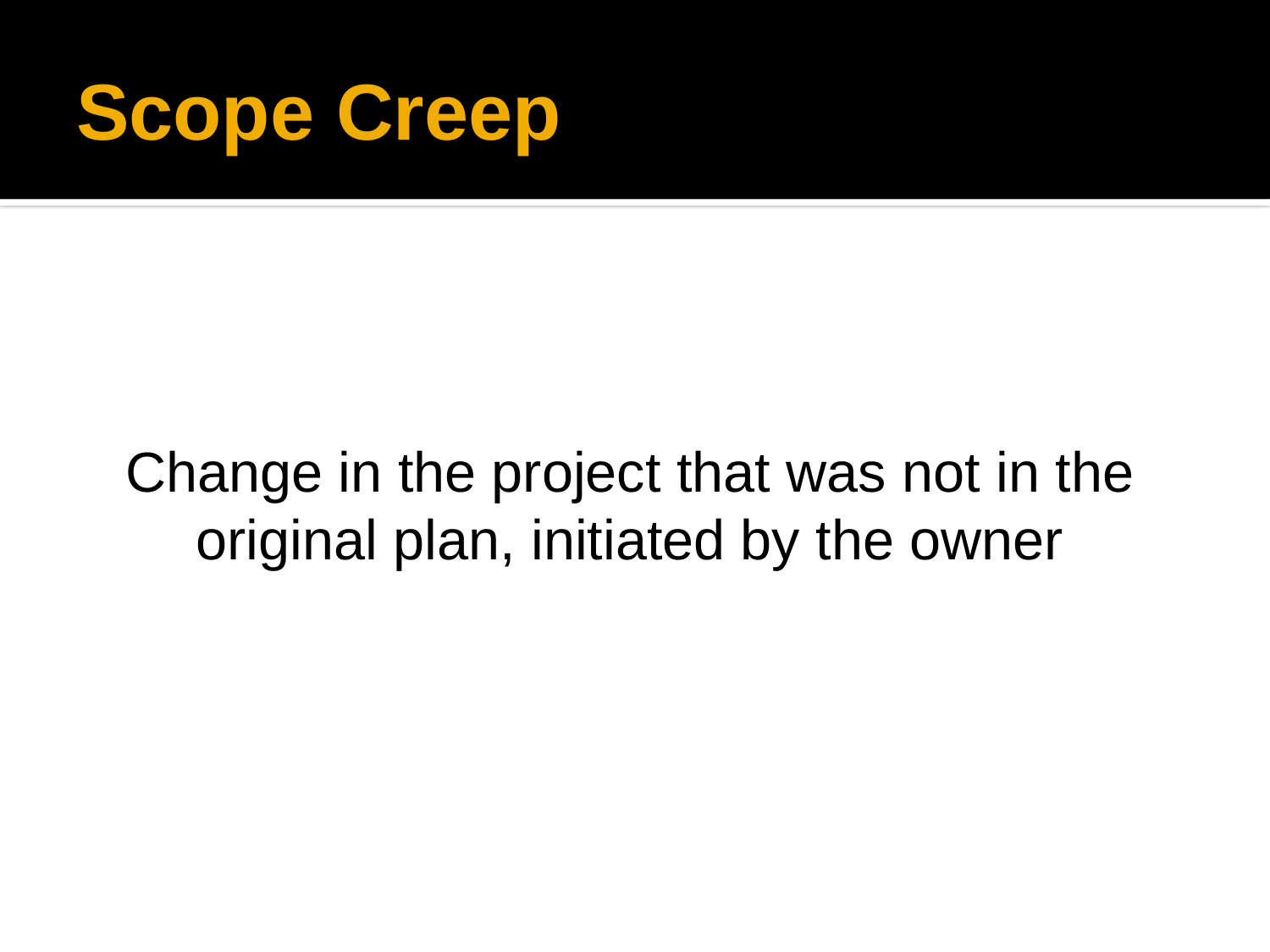

# Scope Creep
Change in the project that was not in the
original plan, initiated by the owner